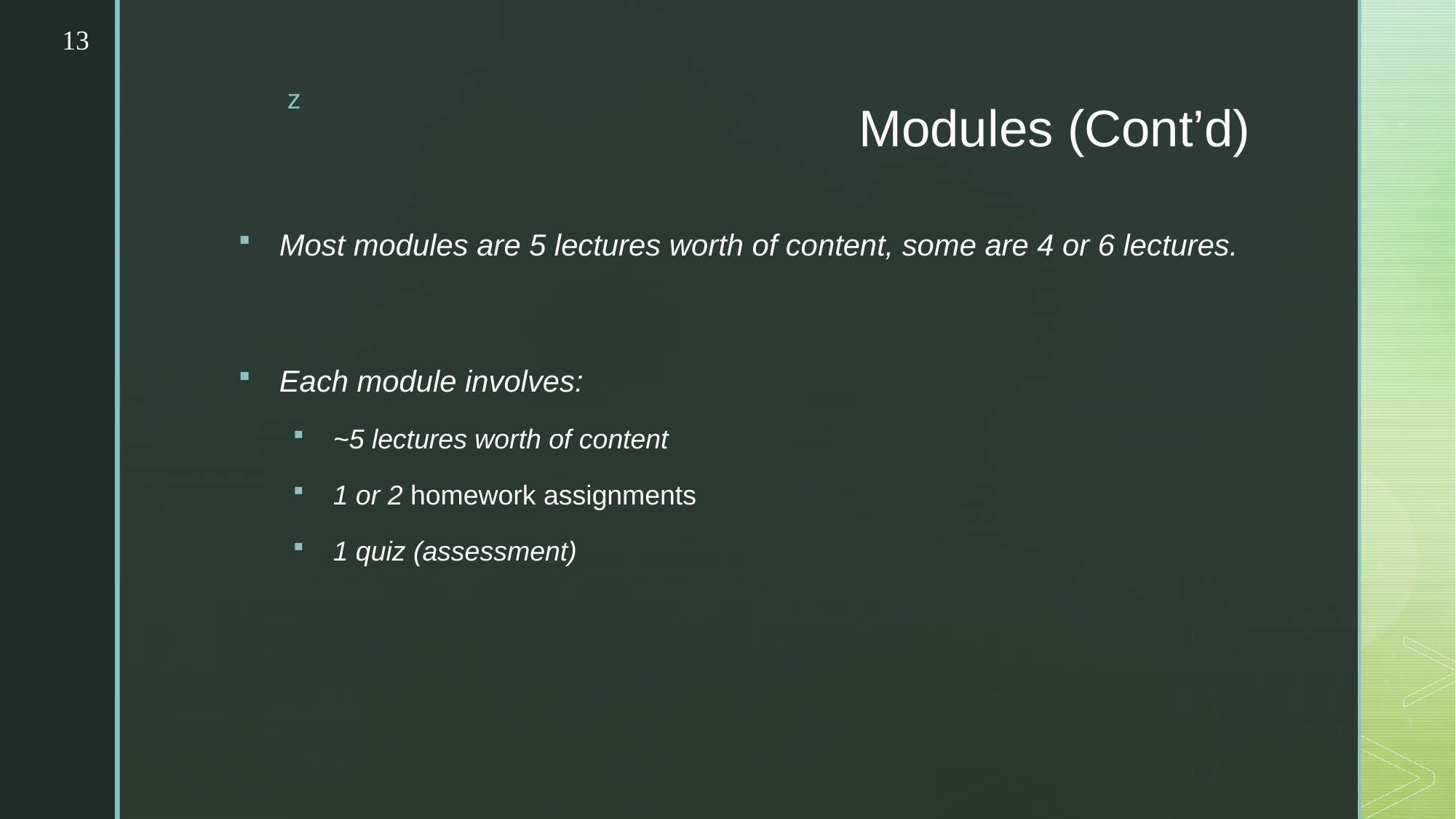

13
# Modules (Cont’d)
Most modules are 5 lectures worth of content, some are 4 or 6 lectures.

Each module involves:
~5 lectures worth of content
1 or 2 homework assignments
1 quiz (assessment)